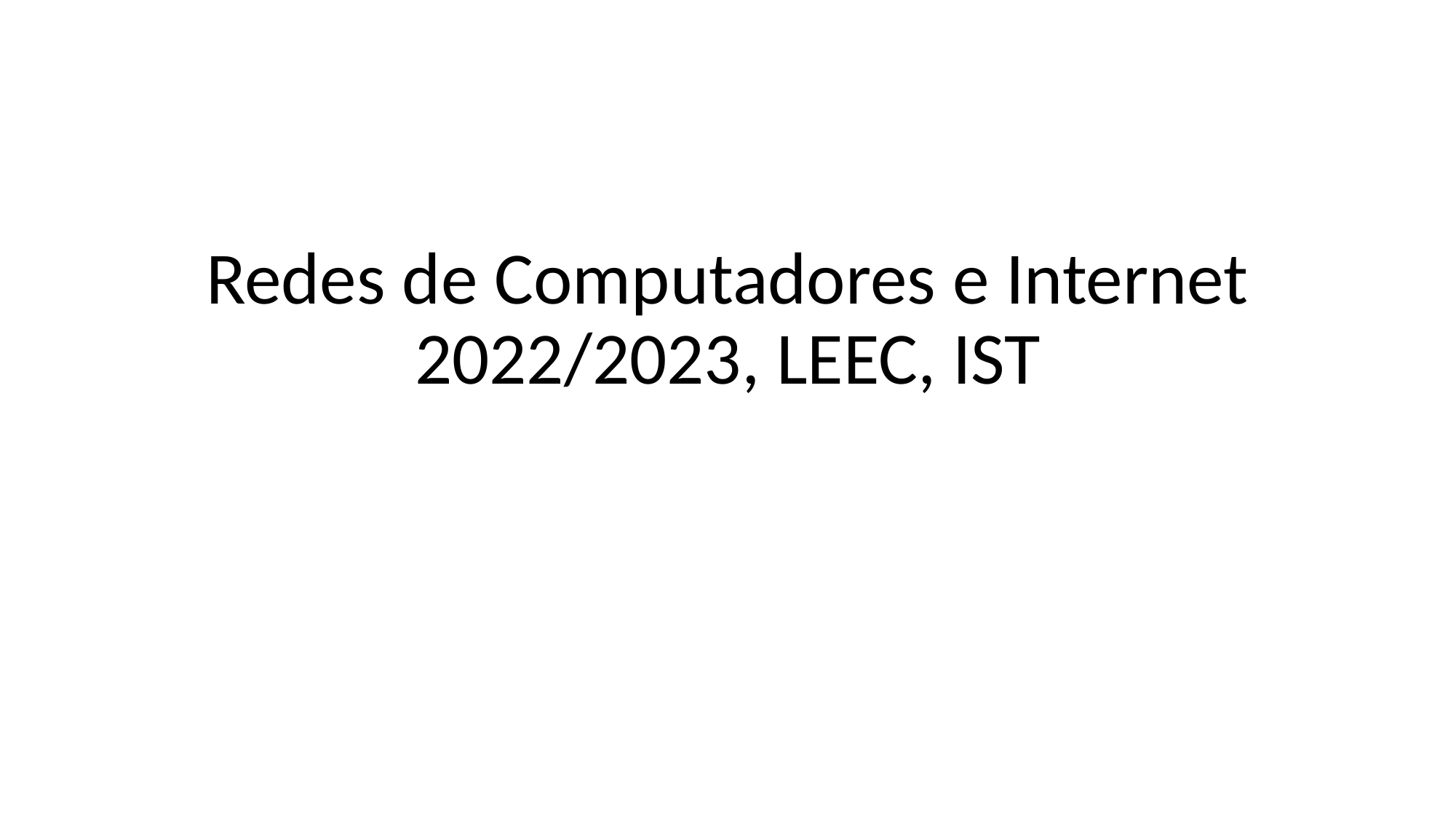

# Redes de Computadores e Internet 2022/2023, LEEC, IST